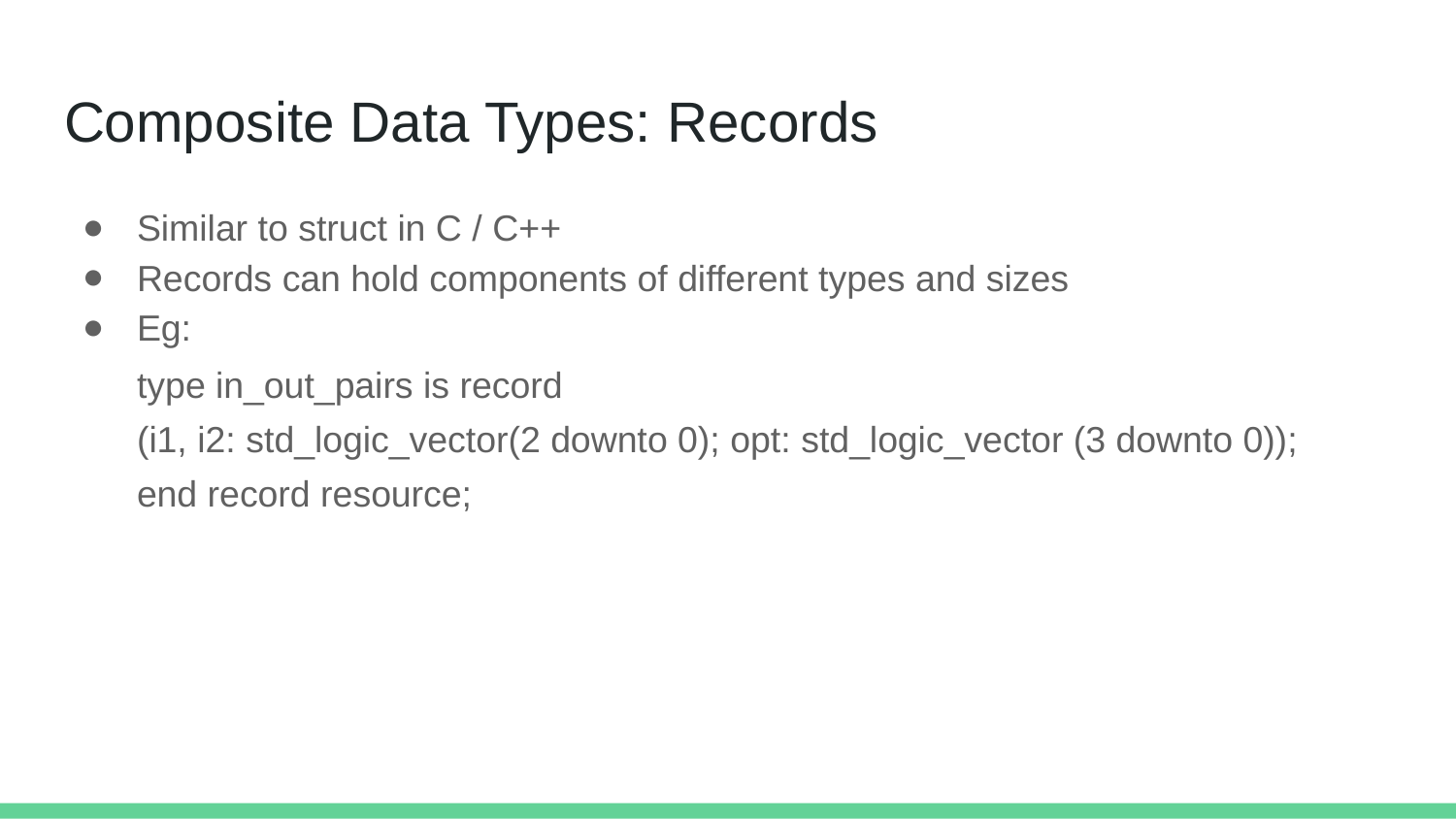

# Composite Data Types: Records
Similar to struct in C / C++
Records can hold components of different types and sizes
Eg:
type in_out_pairs is record
(i1, i2: std_logic_vector(2 downto 0); opt: std_logic_vector (3 downto 0));
end record resource;